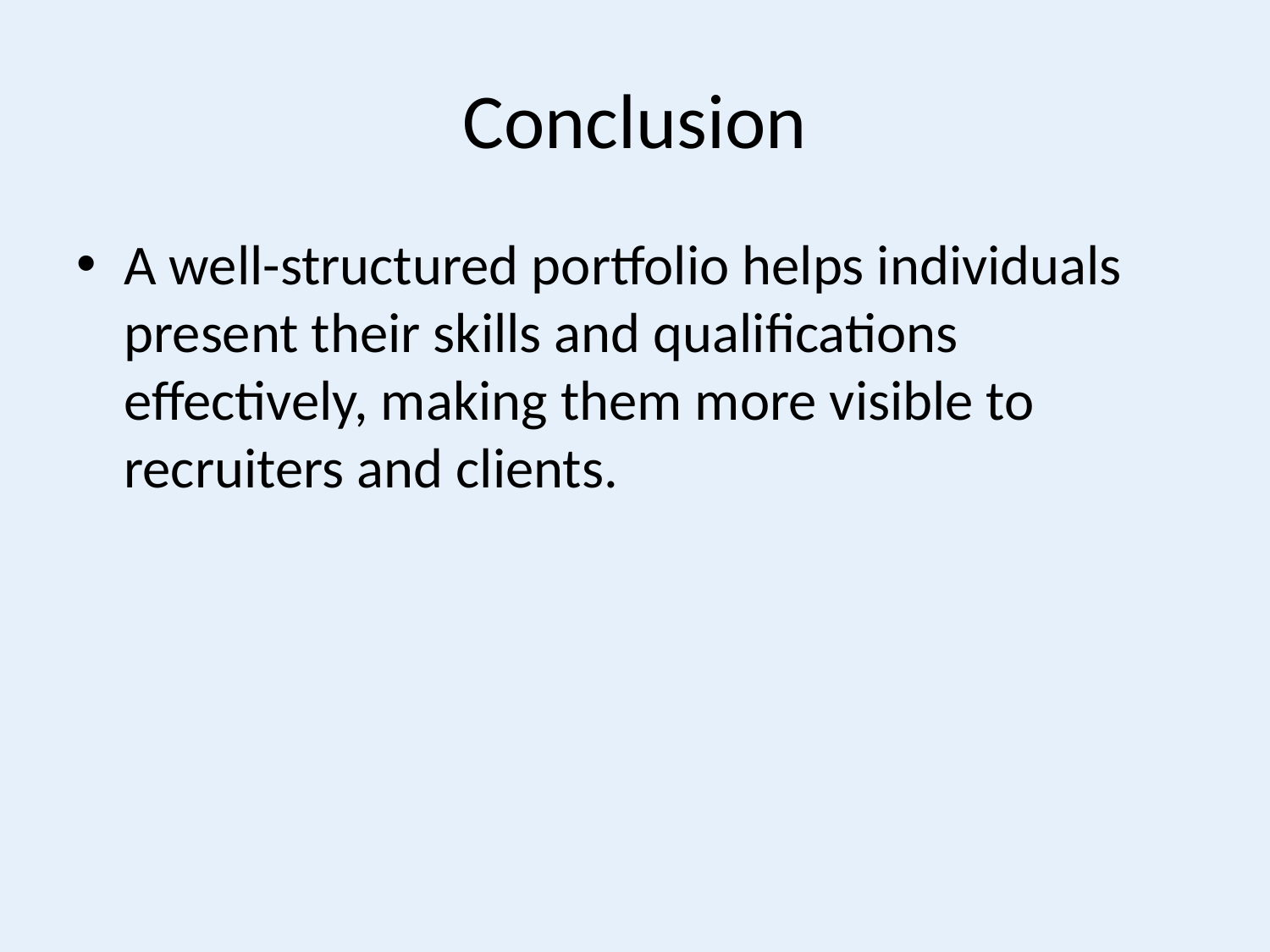

# Conclusion
A well-structured portfolio helps individuals present their skills and qualifications effectively, making them more visible to recruiters and clients.